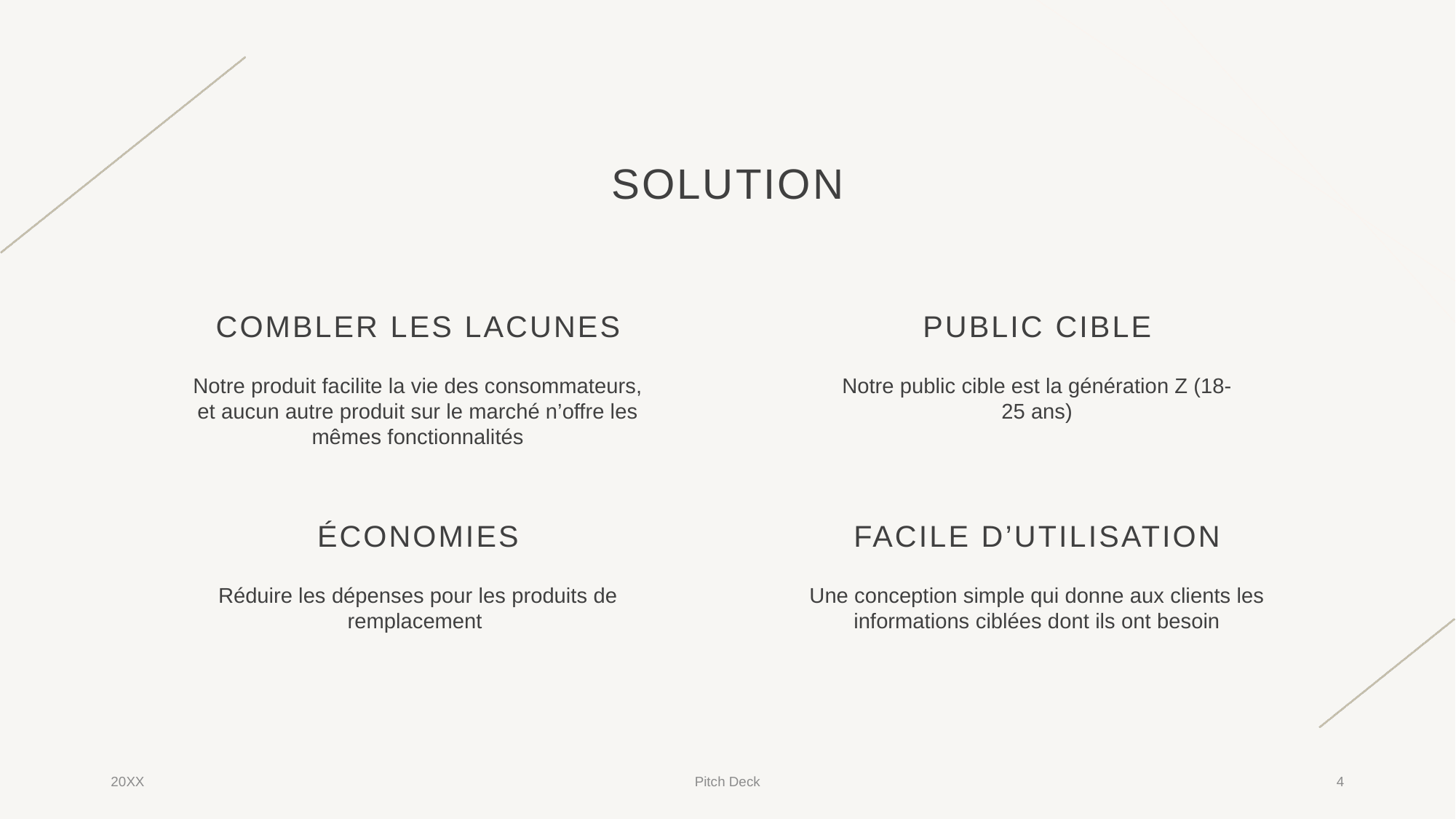

# SOLUTION
COMBLER LES LACUNES
PUBLIC CIBLE
Notre produit facilite la vie des consommateurs, et aucun autre produit sur le marché n’offre les mêmes fonctionnalités
Notre public cible est la génération Z (18-25 ans)

ÉCONOMIES
FACILE D’UTILISATION
Réduire les dépenses pour les produits de remplacement

Une conception simple qui donne aux clients les informations ciblées dont ils ont besoin
20XX
Pitch Deck
4